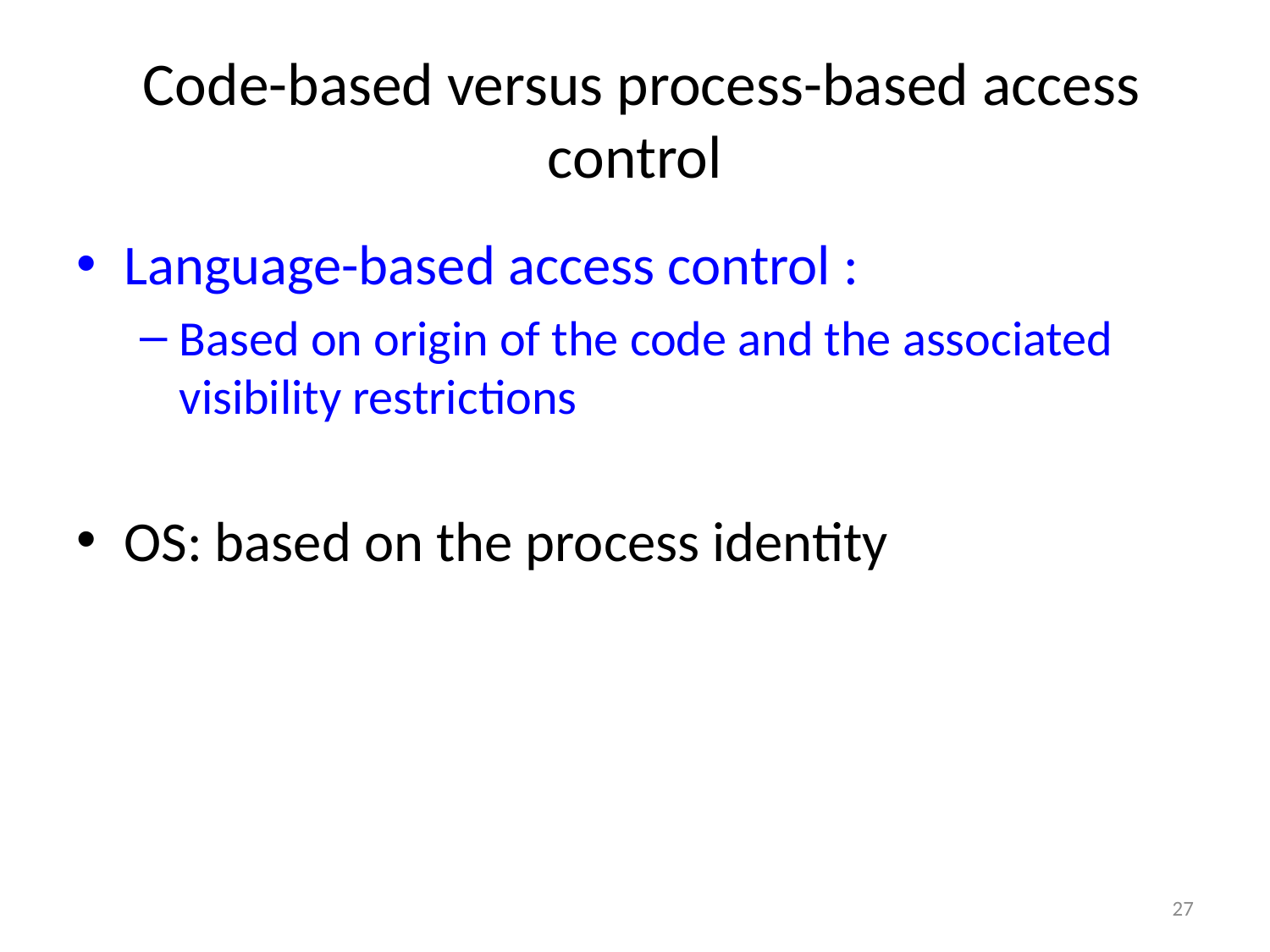

# Code-based versus process-based access control
Language-based access control :
Based on origin of the code and the associated visibility restrictions

OS: based on the process identity

27